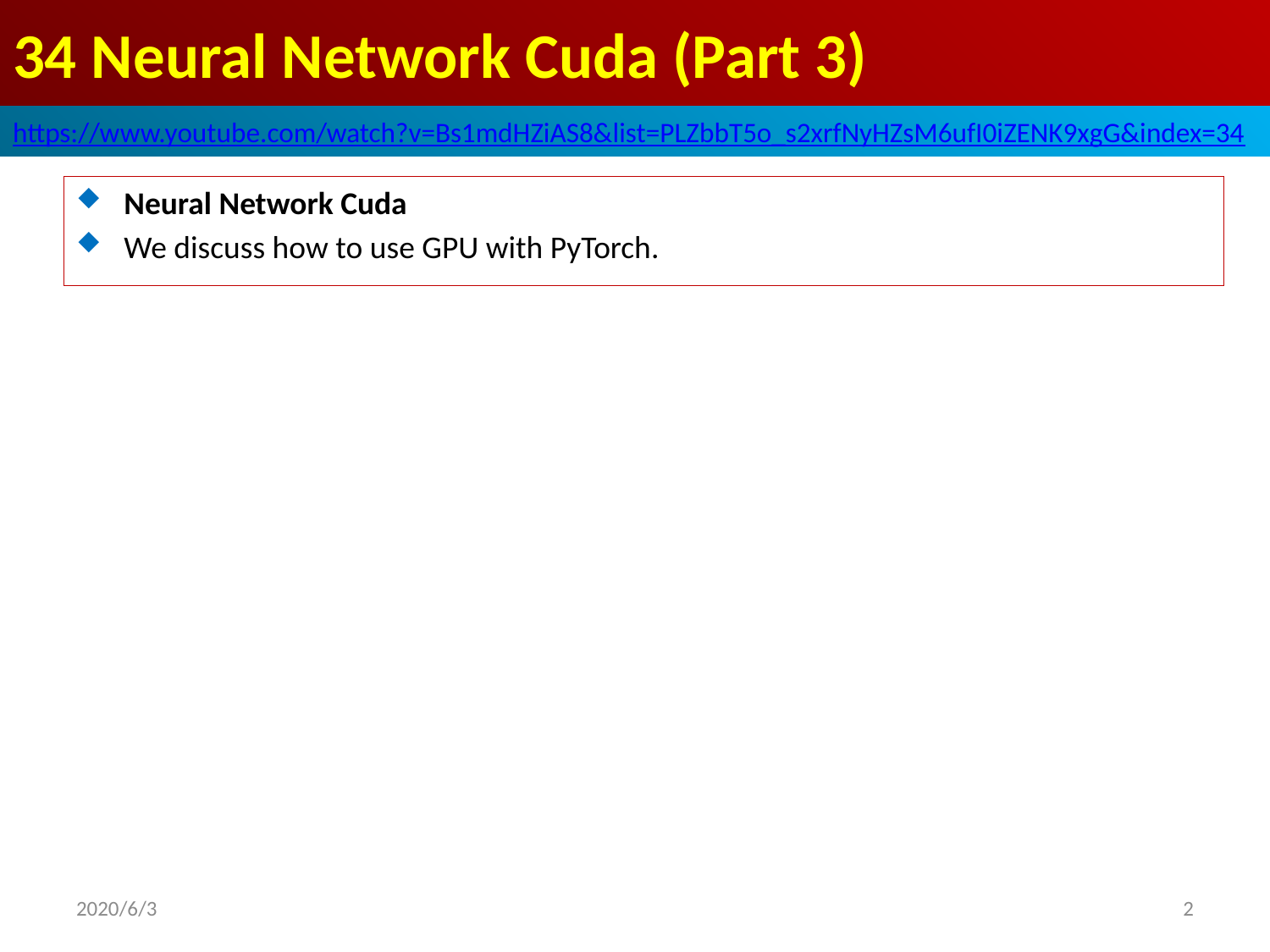

# 34 Neural Network Cuda (Part 3)
https://www.youtube.com/watch?v=Bs1mdHZiAS8&list=PLZbbT5o_s2xrfNyHZsM6ufI0iZENK9xgG&index=34
Neural Network Cuda
We discuss how to use GPU with PyTorch.
2020/6/3
2